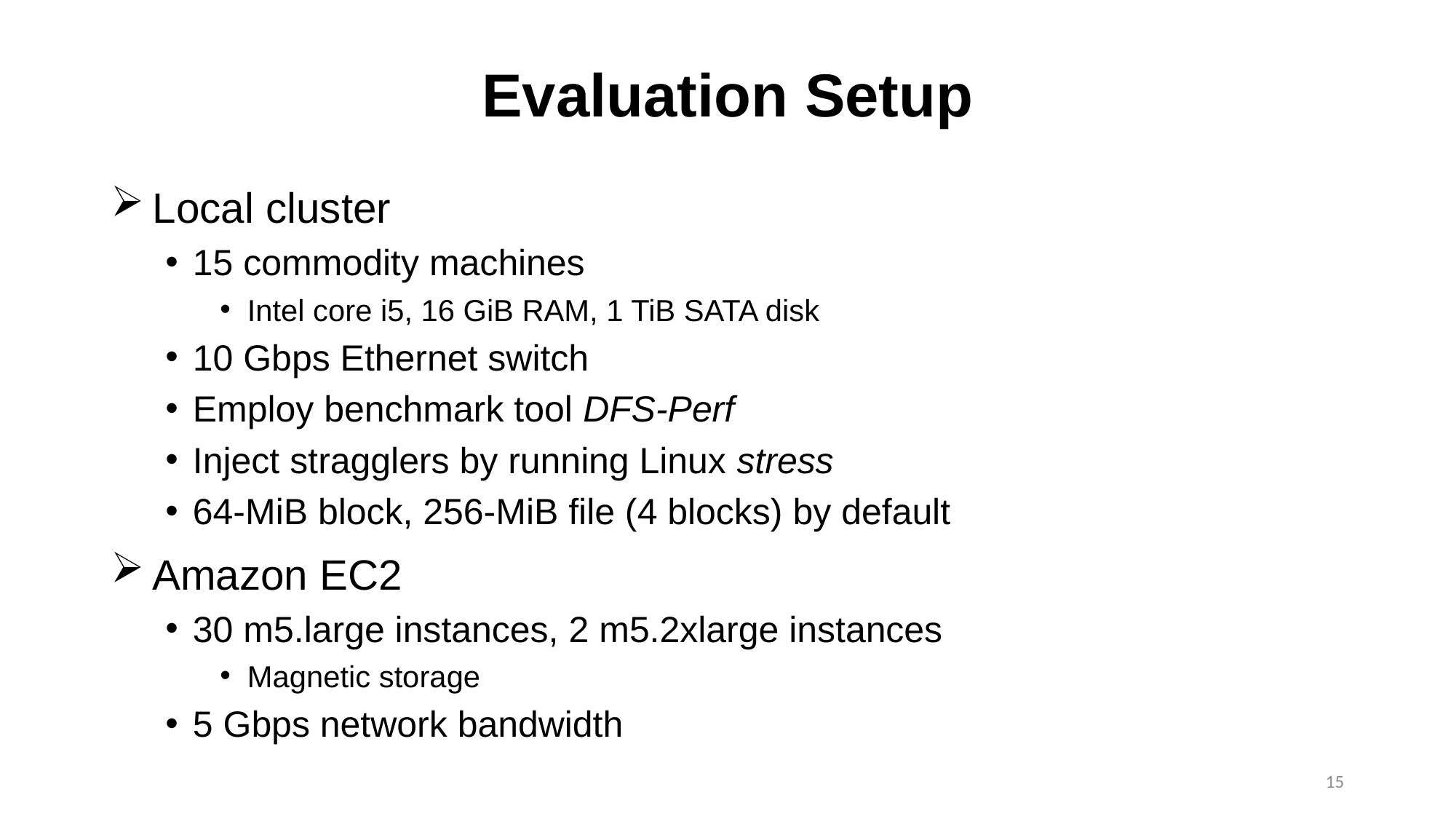

# Evaluation Setup
Local cluster
15 commodity machines
Intel core i5, 16 GiB RAM, 1 TiB SATA disk
10 Gbps Ethernet switch
Employ benchmark tool DFS-Perf
Inject stragglers by running Linux stress
64-MiB block, 256-MiB file (4 blocks) by default
Amazon EC2
30 m5.large instances, 2 m5.2xlarge instances
Magnetic storage
5 Gbps network bandwidth

15